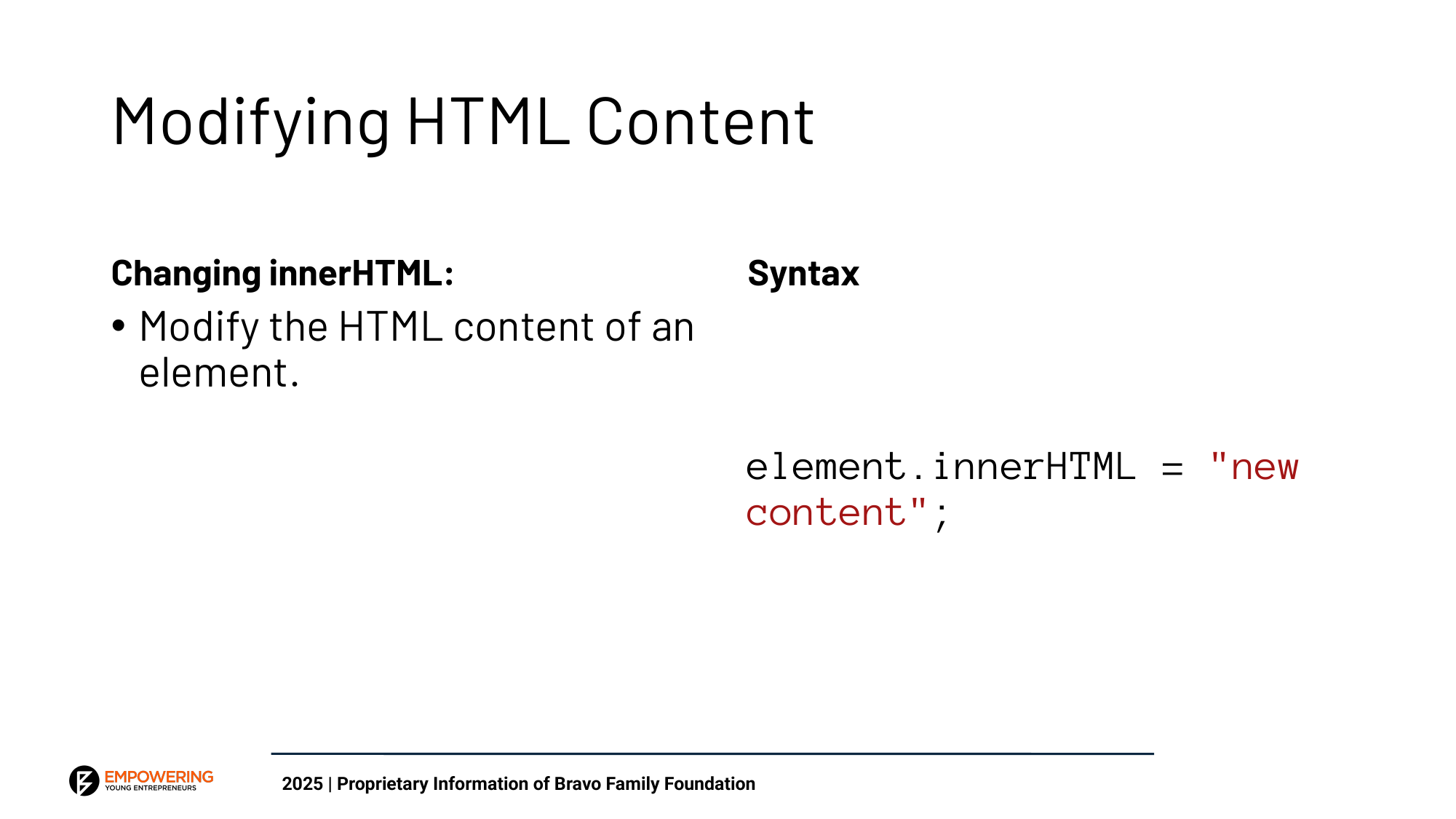

# Modifying HTML Content
Changing innerHTML:
Syntax
Modify the HTML content of an element.
element.innerHTML = "new content";